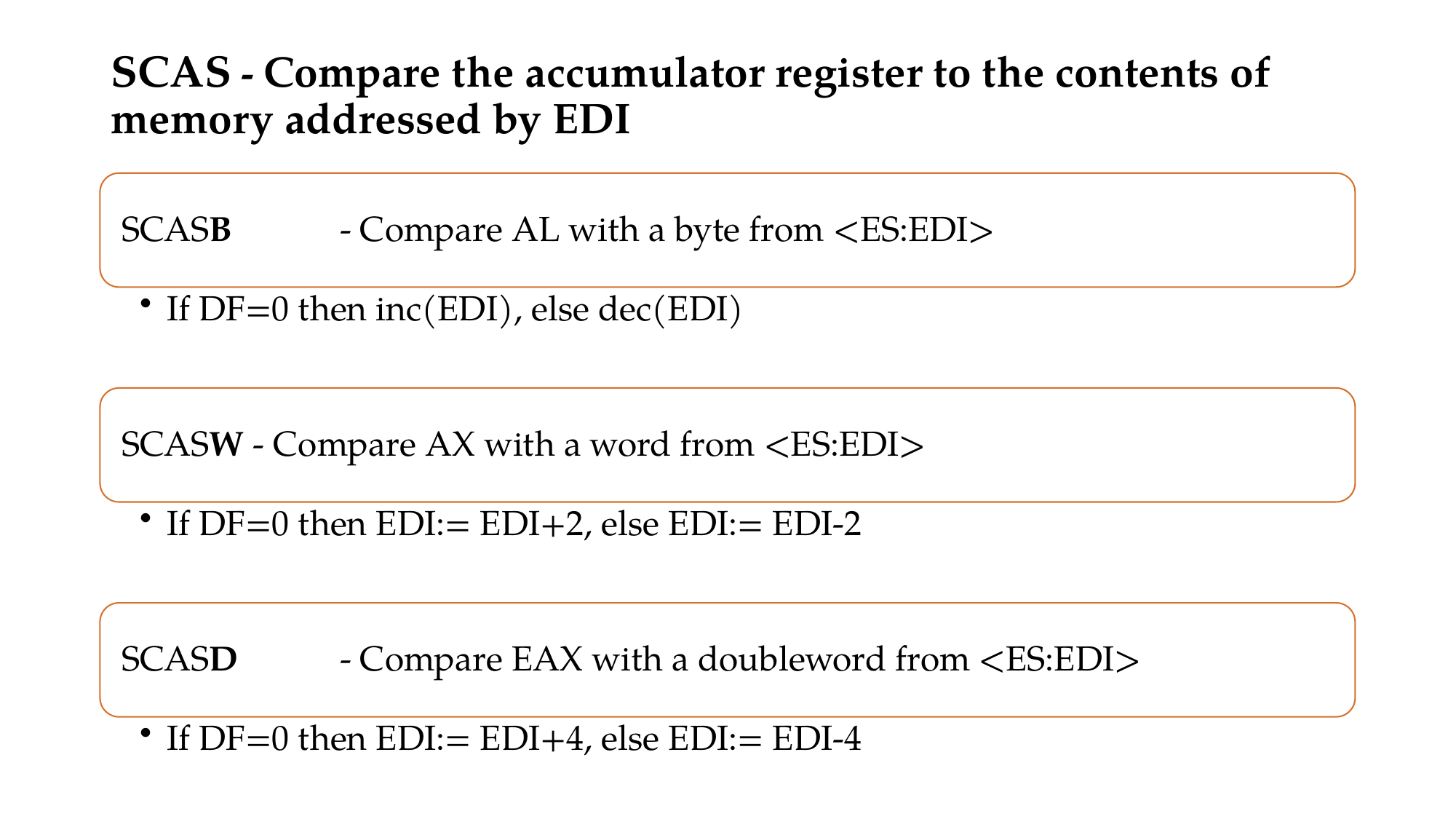

# SCAS - Compare the accumulator register to the contents of memory addressed by EDI
SCASB	- Compare AL with a byte from <ES:EDI>
If DF=0 then inc(EDI), else dec(EDI)
SCASW - Compare AX with a word from <ES:EDI>
If DF=0 then EDI:= EDI+2, else EDI:= EDI-2
SCASD	- Compare EAX with a doubleword from <ES:EDI>
If DF=0 then EDI:= EDI+4, else EDI:= EDI-4